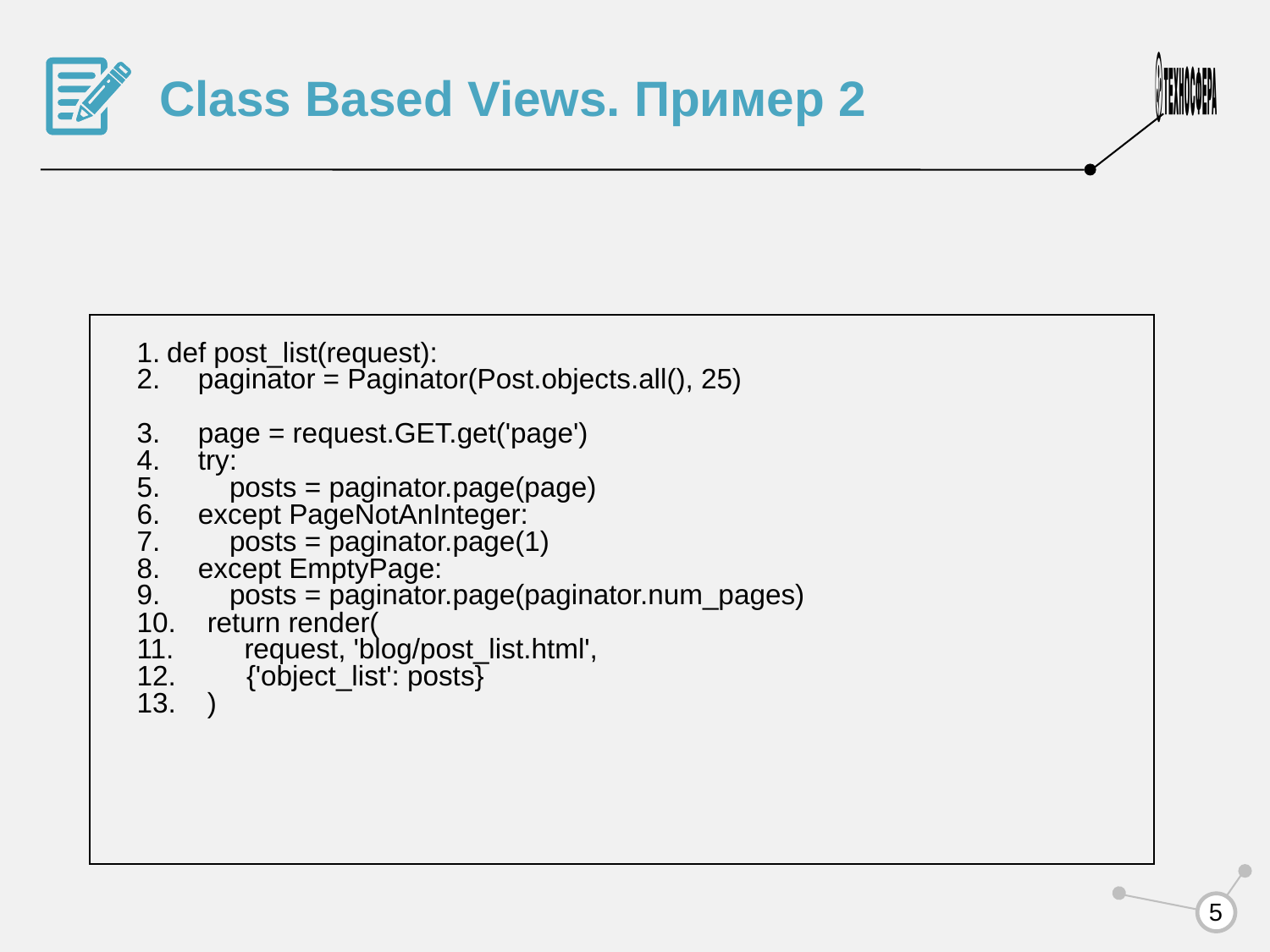

Class Based Views. Пример 2

def post_list(request):
    paginator = Paginator(Post.objects.all(), 25)

    page = request.GET.get('page')
    try:
        posts = paginator.page(page)
    except PageNotAnInteger:
        posts = paginator.page(1)
    except EmptyPage:
        posts = paginator.page(paginator.num_pages)
    return render(
         request, 'blog/post_list.html',
         {'object_list': posts}
    )
5